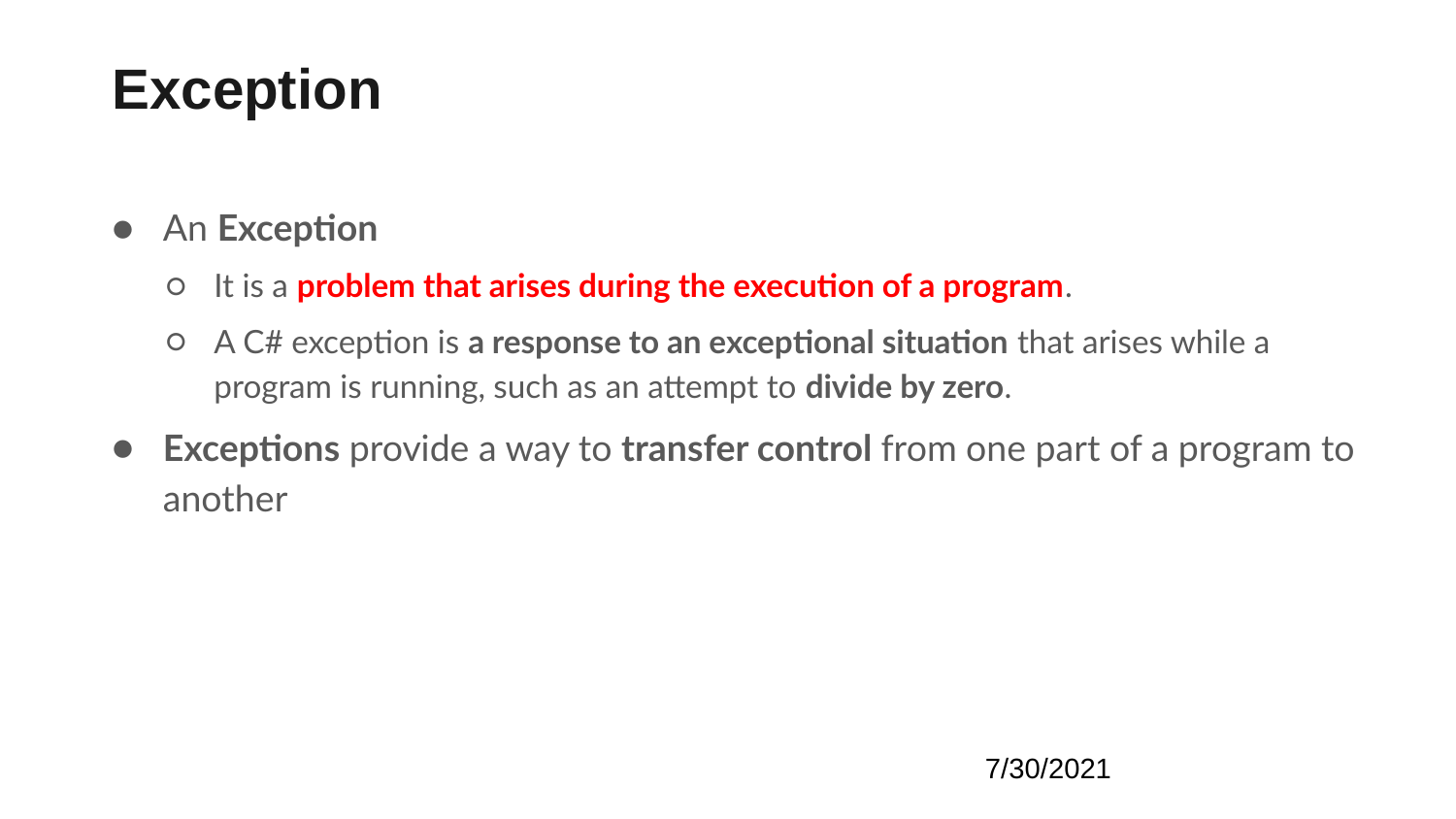

# Exception
4
An Exception
It is a problem that arises during the execution of a program.
A C# exception is a response to an exceptional situation that arises while a program is running, such as an attempt to divide by zero.
Exceptions provide a way to transfer control from one part of a program to another
7/30/2021